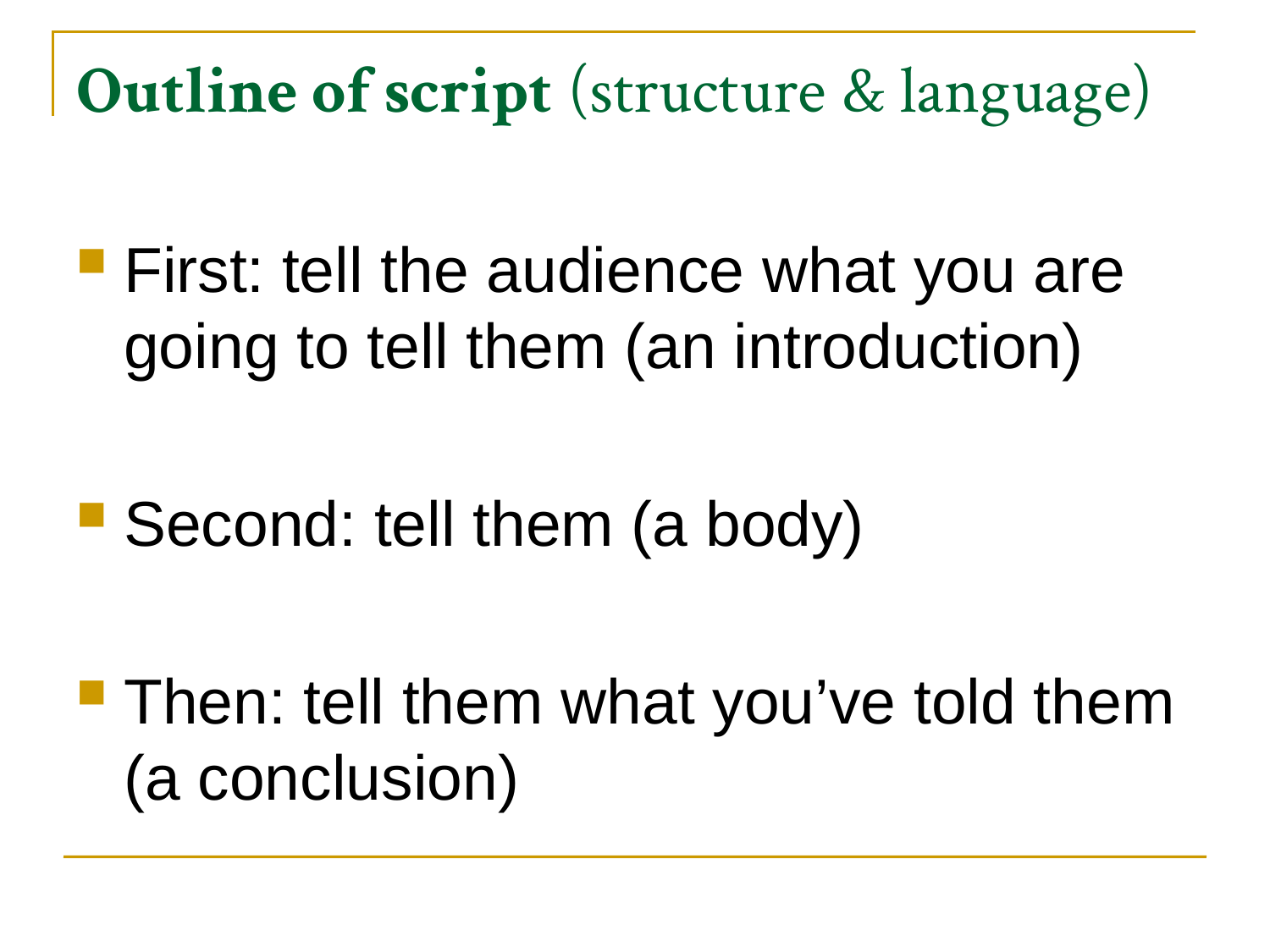

# Outline of script (structure & language)
First: tell the audience what you are going to tell them (an introduction)

Second: tell them (a body)

Then: tell them what you’ve told them (a conclusion)